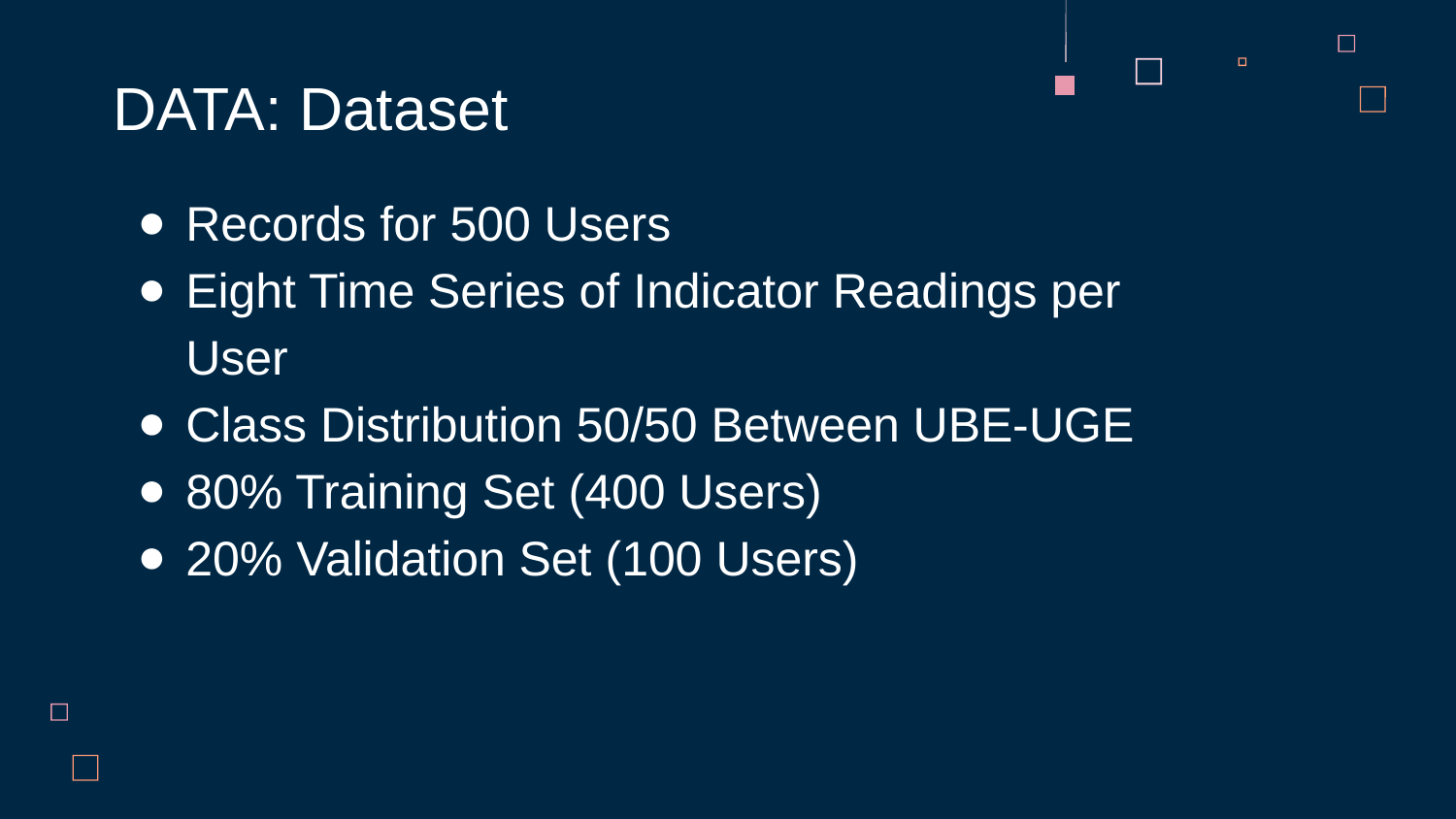

# DATA: Dataset
Records for 500 Users
Eight Time Series of Indicator Readings per User
Class Distribution 50/50 Between UBE-UGE
80% Training Set (400 Users)
20% Validation Set (100 Users)